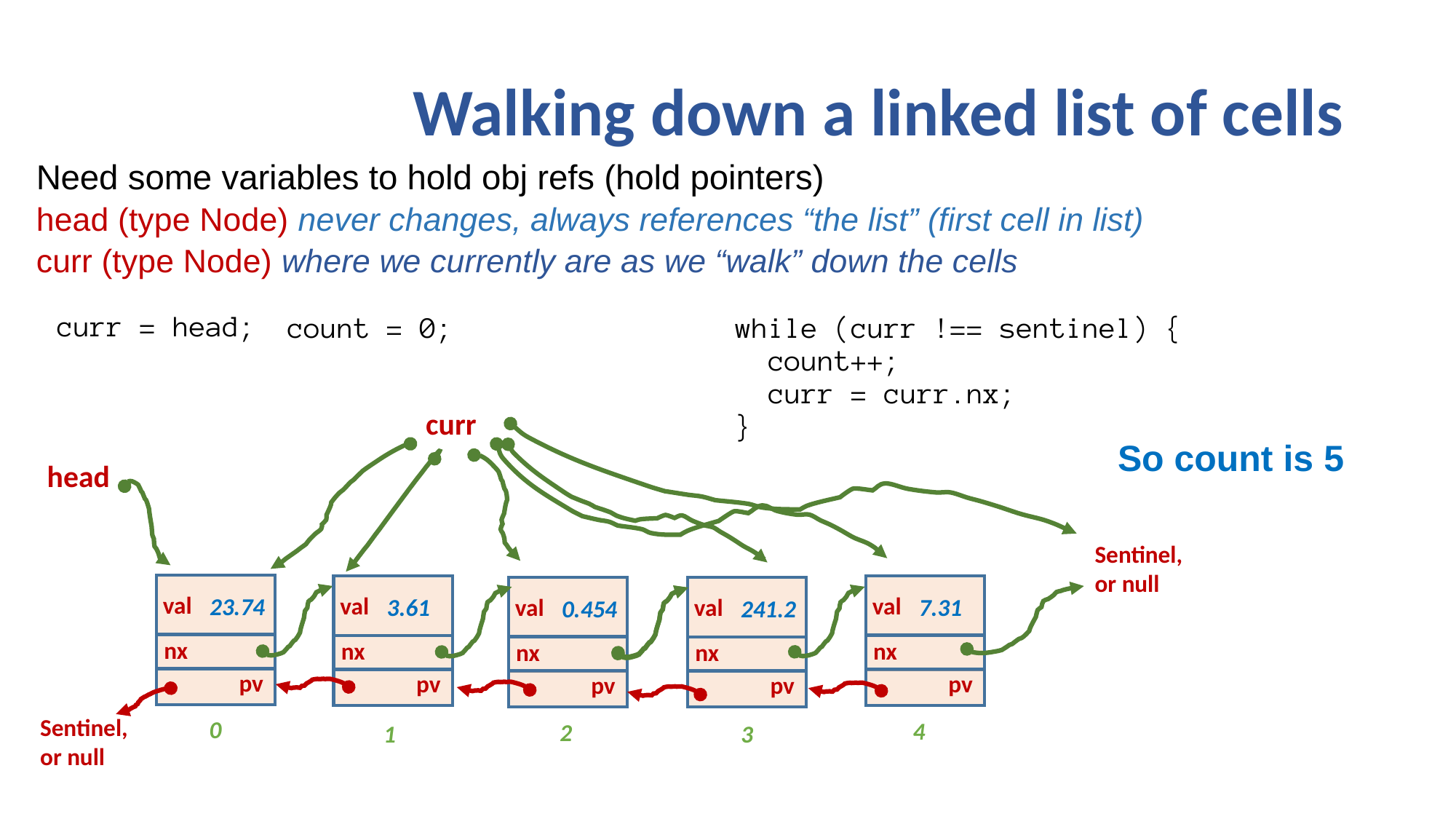

# Walking down a linked list of cells
Need some variables to hold obj refs (hold pointers)
head (type Node) never changes, always references “the list” (first cell in list)
curr (type Node) where we currently are as we “walk” down the cells

curr = head;
while (curr !== sentinel) {
  count++;
  curr = curr.nx;
}
count = 0;
curr

So count is 5

head

Sentinel, or null

val
23.74
nx

pv

val
7.31
nx

pv

val
3.61
nx

pv

val
0.454
nx

pv

val
241.2
nx

pv

Sentinel, or null
0
4
2
1
3